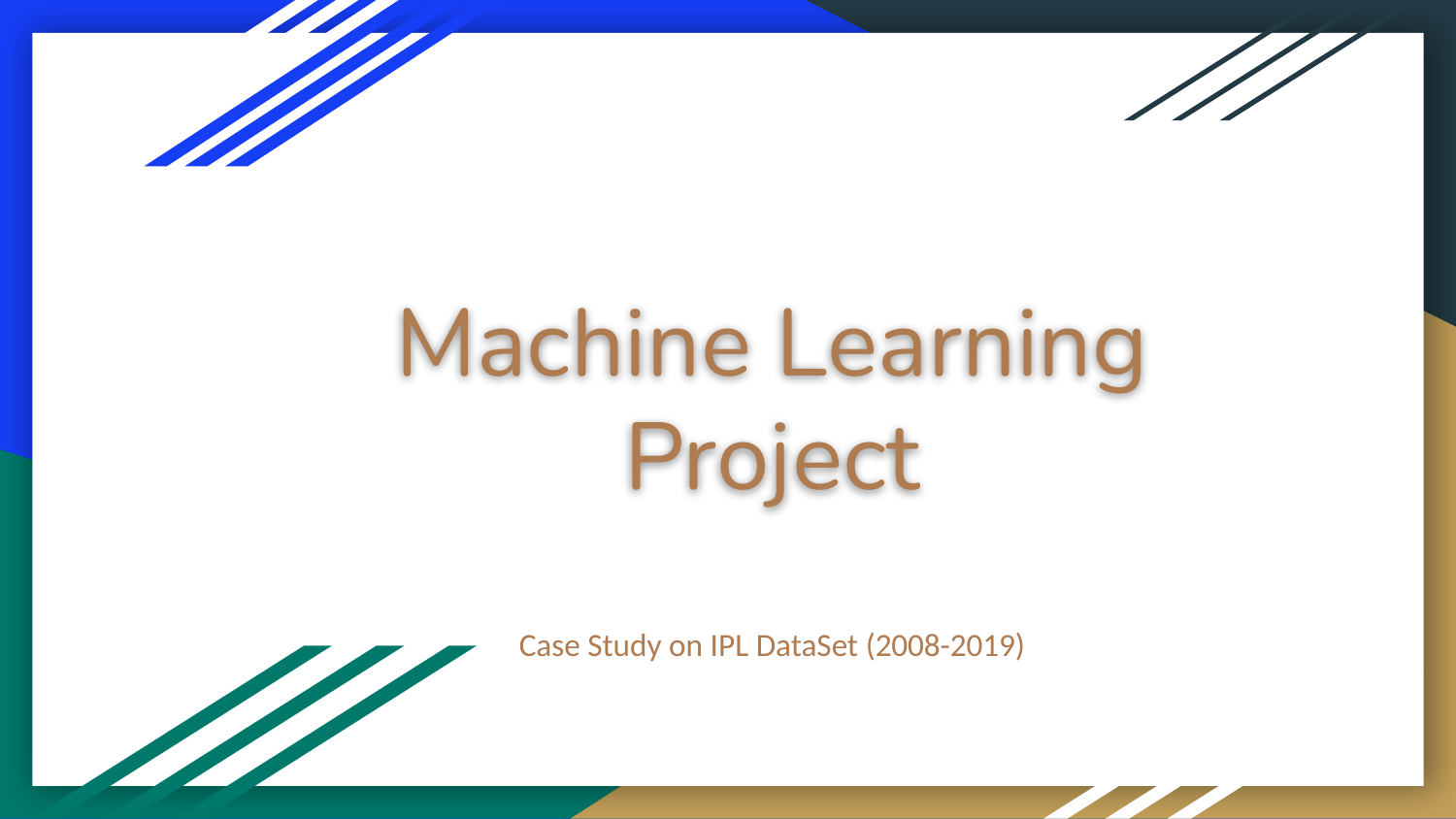

# Machine Learning Project
Case Study on IPL DataSet (2008-2019)